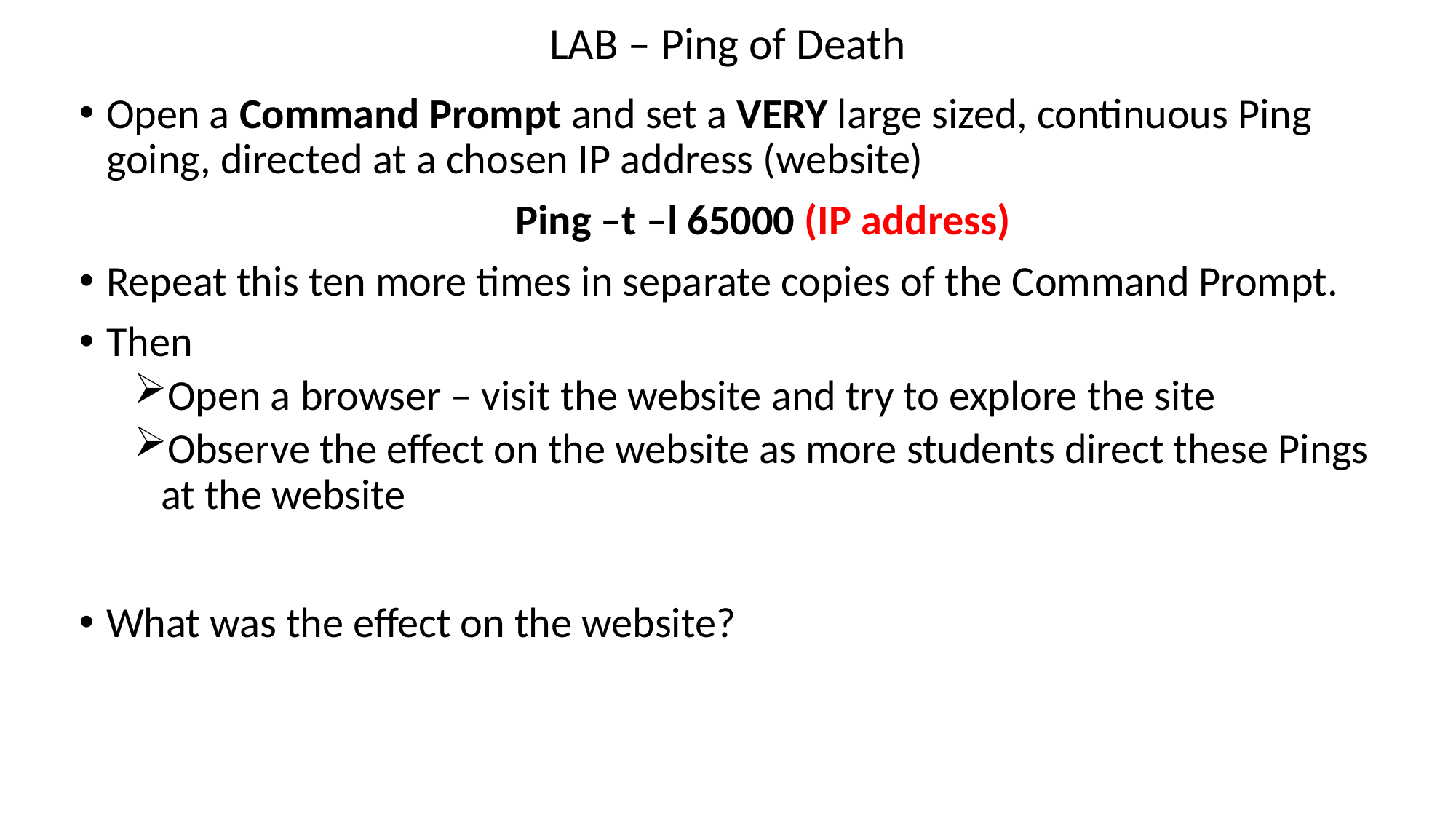

# LAB – Ping of Death
Open a Command Prompt and set a VERY large sized, continuous Ping going, directed at a chosen IP address (website)
				Ping –t –l 65000 (IP address)
Repeat this ten more times in separate copies of the Command Prompt.
Then
Open a browser – visit the website and try to explore the site
Observe the effect on the website as more students direct these Pings at the website

What was the effect on the website?